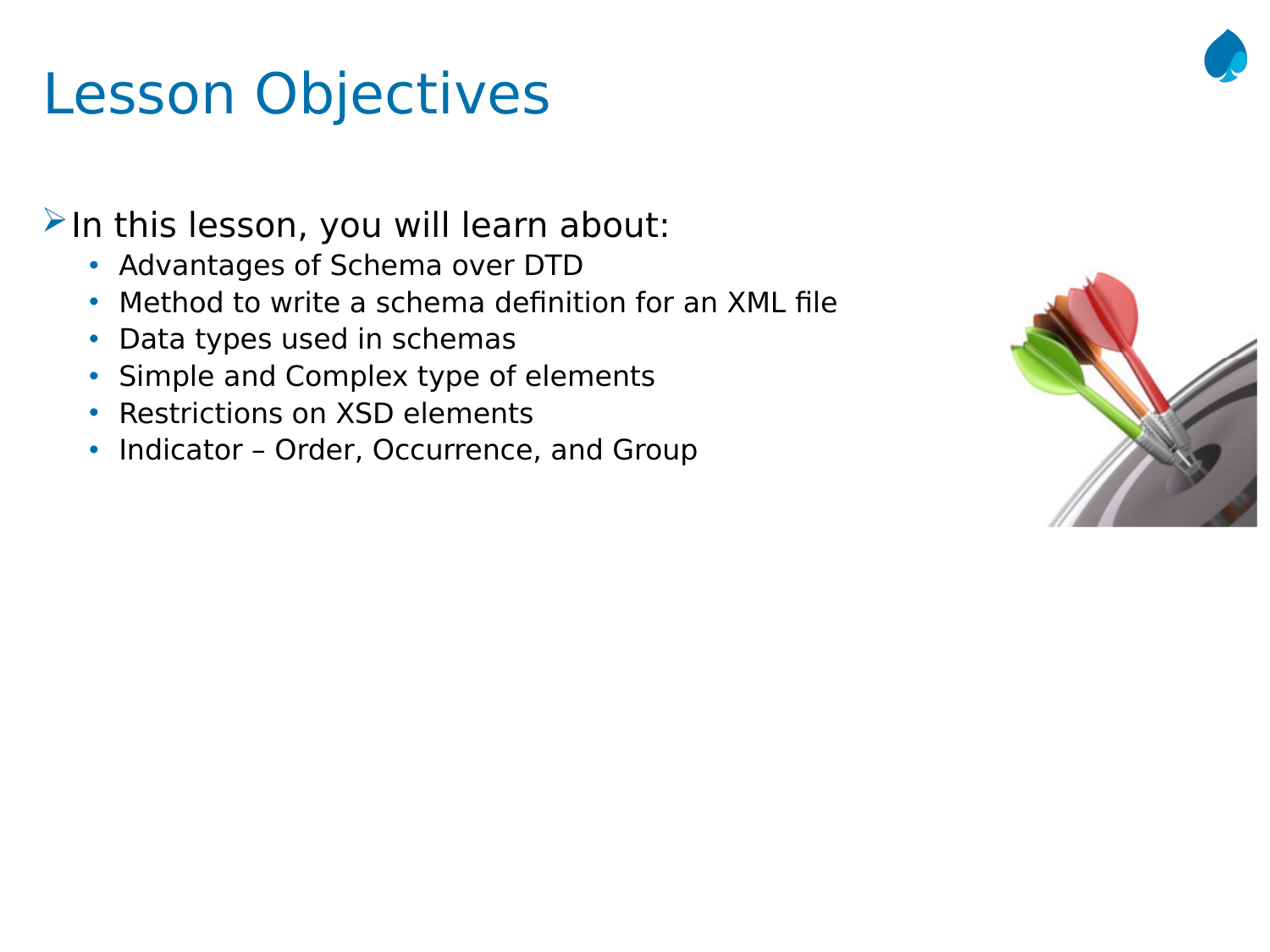

# Lesson Objectives
In this lesson, you will learn about:
Advantages of Schema over DTD
Method to write a schema definition for an XML file
Data types used in schemas
Simple and Complex type of elements
Restrictions on XSD elements
Indicator – Order, Occurrence, and Group